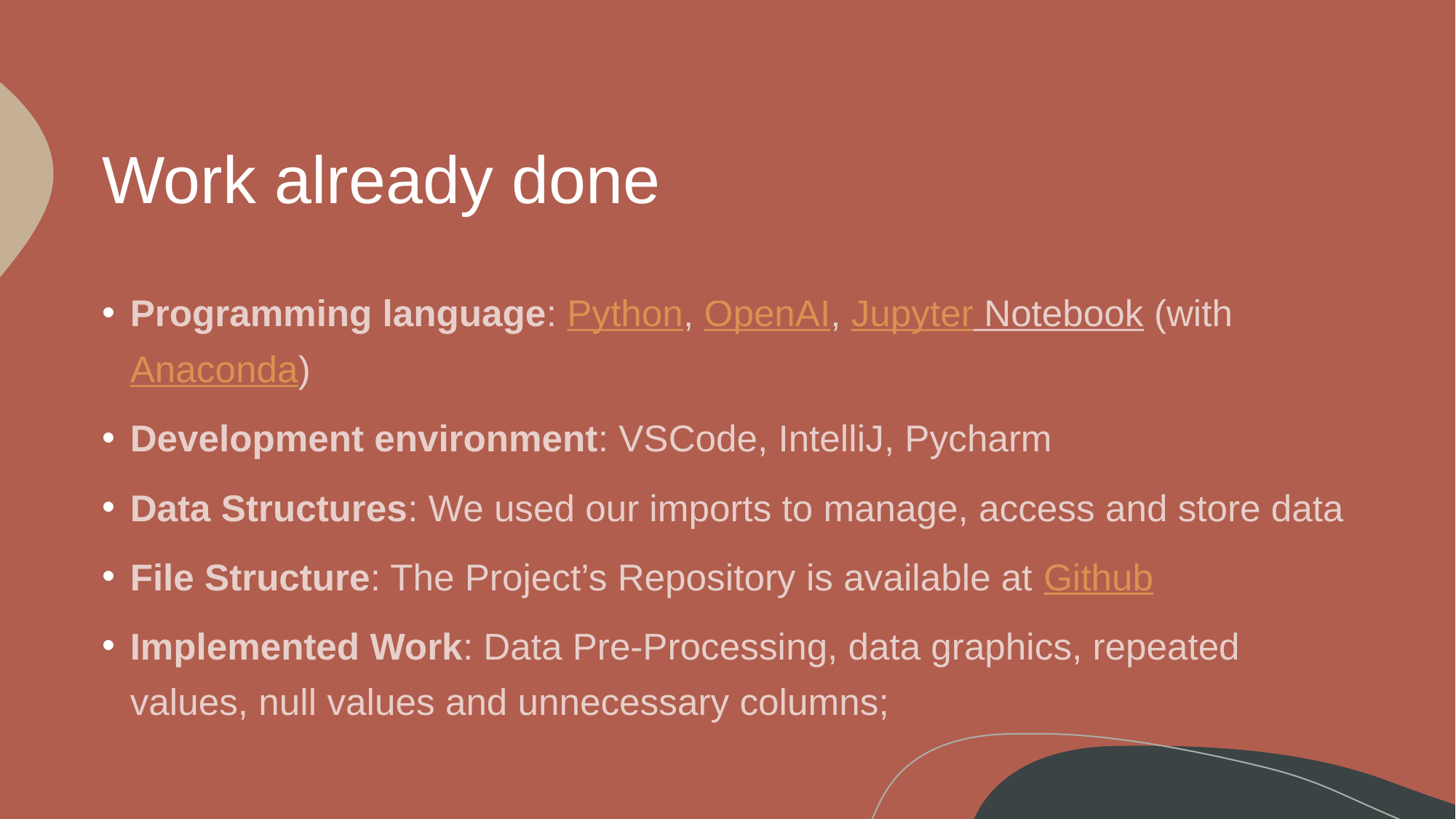

# Work already done
Programming language: Python, OpenAI, Jupyter Notebook (with Anaconda)
Development environment: VSCode, IntelliJ, Pycharm
Data Structures: We used our imports to manage, access and store data
File Structure: The Project’s Repository is available at Github
Implemented Work: Data Pre-Processing, data graphics, repeated values, null values and unnecessary columns;